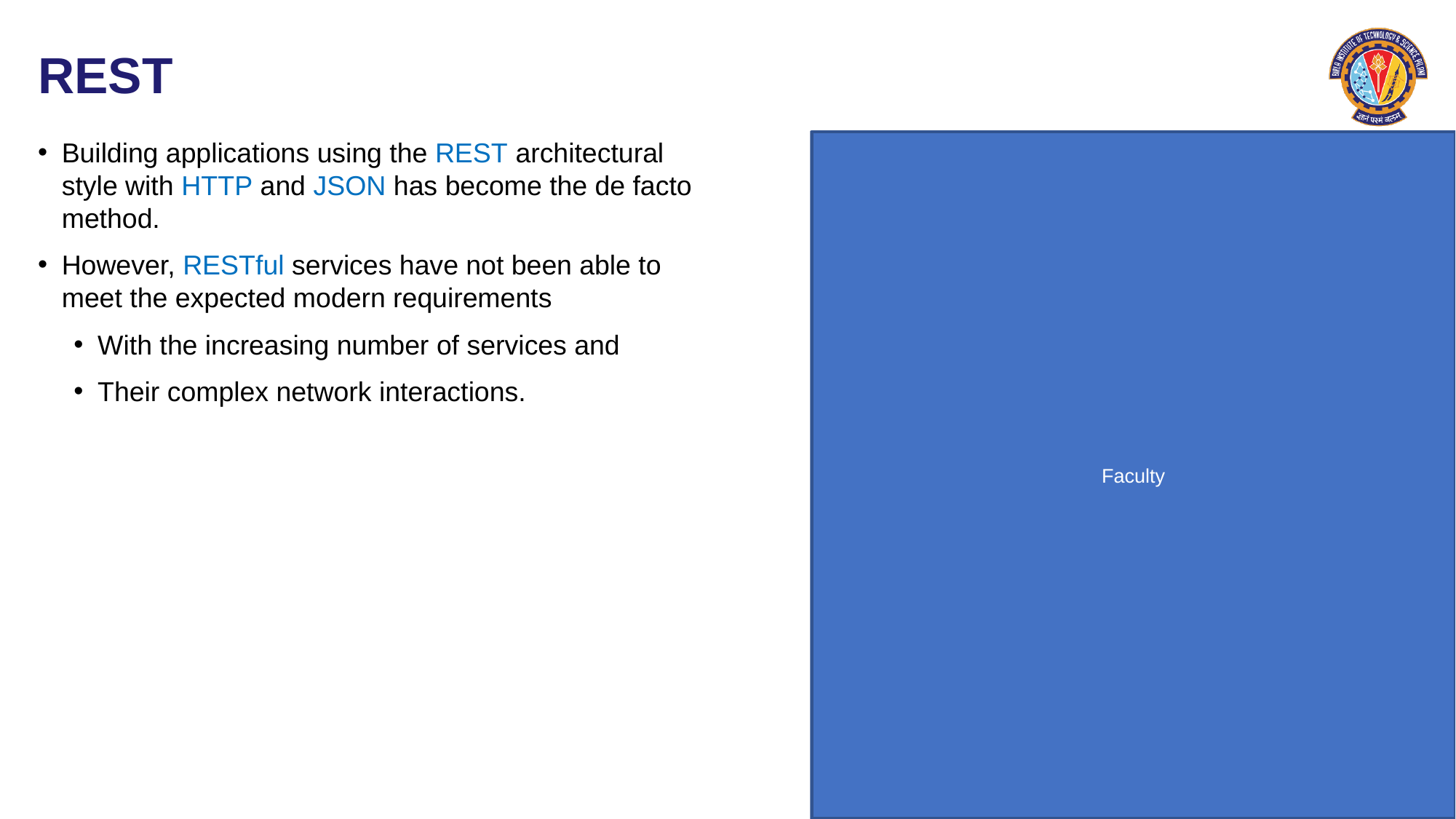

# REST
Building applications using the REST architectural style with HTTP and JSON has become the de facto method.
However, RESTful services have not been able to meet the expected modern requirements
With the increasing number of services and
Their complex network interactions.